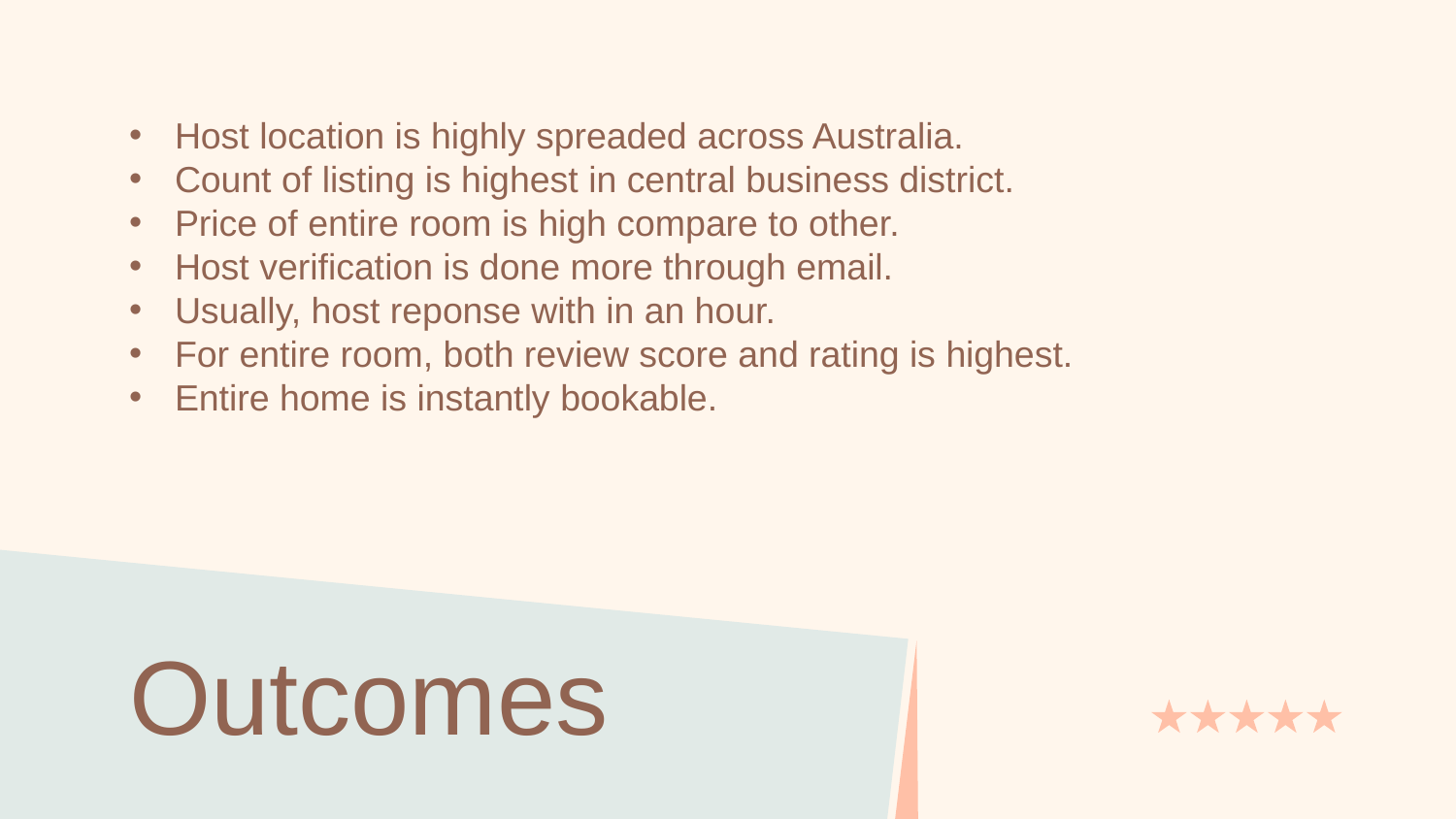

Host location is highly spreaded across Australia.
Count of listing is highest in central business district.
Price of entire room is high compare to other.
Host verification is done more through email.
Usually, host reponse with in an hour.
For entire room, both review score and rating is highest.
Entire home is instantly bookable.
# Outcomes